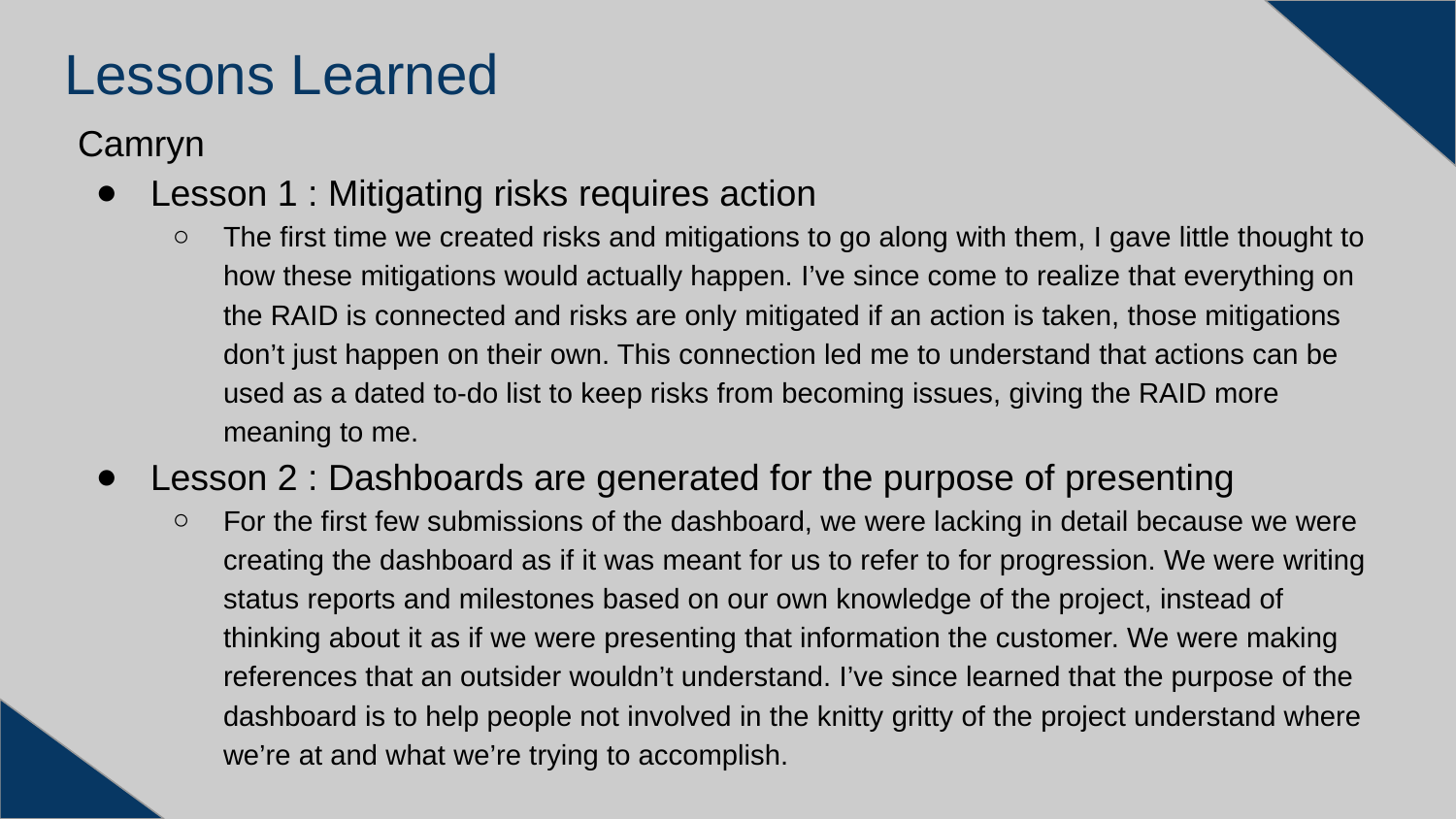

# Lessons Learned
Camryn
Lesson 1 : Mitigating risks requires action
The first time we created risks and mitigations to go along with them, I gave little thought to how these mitigations would actually happen. I’ve since come to realize that everything on the RAID is connected and risks are only mitigated if an action is taken, those mitigations don’t just happen on their own. This connection led me to understand that actions can be used as a dated to-do list to keep risks from becoming issues, giving the RAID more meaning to me.
Lesson 2 : Dashboards are generated for the purpose of presenting
For the first few submissions of the dashboard, we were lacking in detail because we were creating the dashboard as if it was meant for us to refer to for progression. We were writing status reports and milestones based on our own knowledge of the project, instead of thinking about it as if we were presenting that information the customer. We were making references that an outsider wouldn’t understand. I’ve since learned that the purpose of the dashboard is to help people not involved in the knitty gritty of the project understand where we’re at and what we’re trying to accomplish.